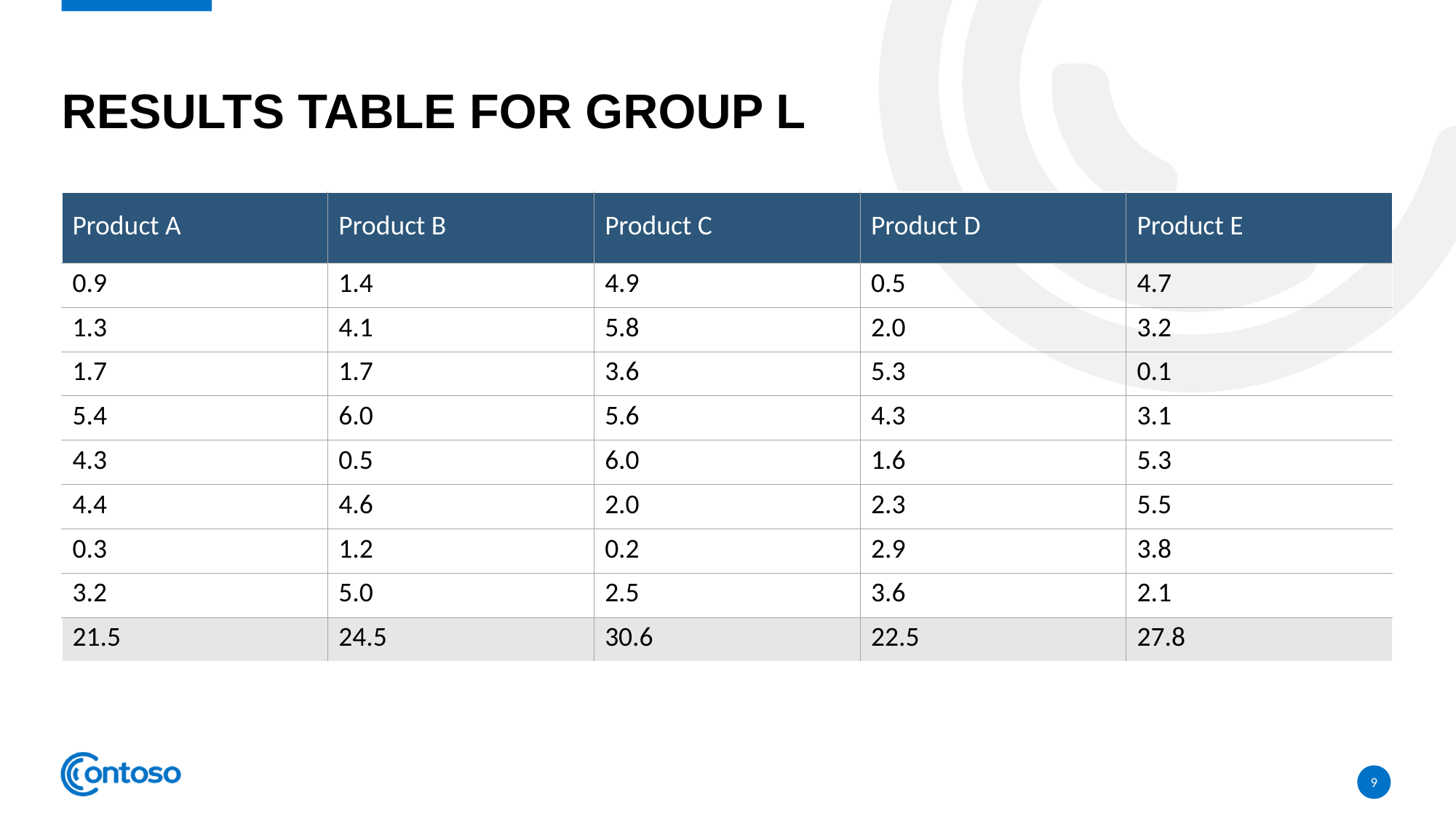

# Results Table for Group L
| Product A | Product B | Product C | Product D | Product E |
| --- | --- | --- | --- | --- |
| 0.9 | 1.4 | 4.9 | 0.5 | 4.7 |
| 1.3 | 4.1 | 5.8 | 2.0 | 3.2 |
| 1.7 | 1.7 | 3.6 | 5.3 | 0.1 |
| 5.4 | 6.0 | 5.6 | 4.3 | 3.1 |
| 4.3 | 0.5 | 6.0 | 1.6 | 5.3 |
| 4.4 | 4.6 | 2.0 | 2.3 | 5.5 |
| 0.3 | 1.2 | 0.2 | 2.9 | 3.8 |
| 3.2 | 5.0 | 2.5 | 3.6 | 2.1 |
| 21.5 | 24.5 | 30.6 | 22.5 | 27.8 |
9